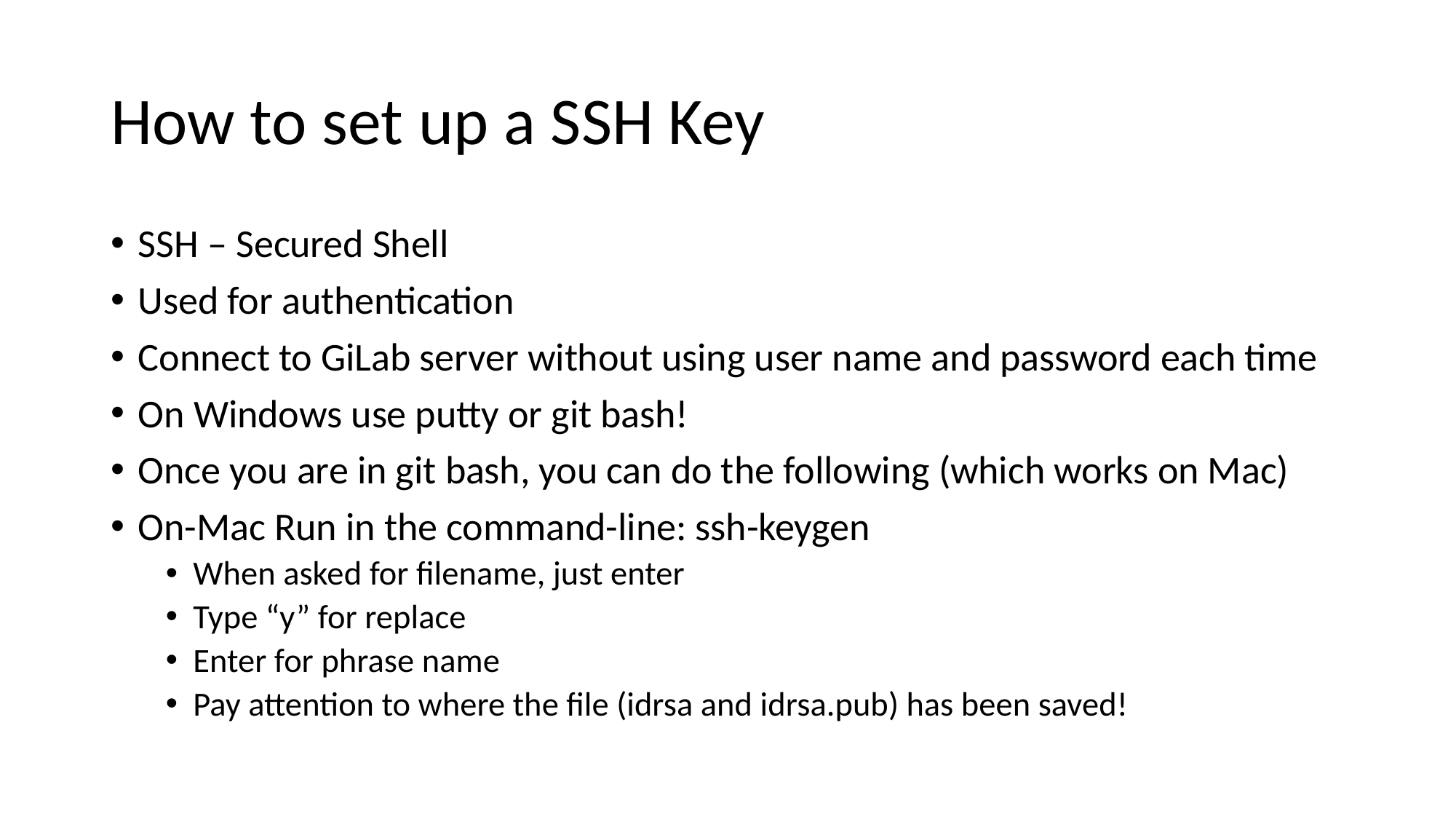

# How to set up a SSH Key
SSH – Secured Shell
Used for authentication
Connect to GiLab server without using user name and password each time
On Windows use putty or git bash!
Once you are in git bash, you can do the following (which works on Mac)
On-Mac Run in the command-line: ssh-keygen
When asked for filename, just enter
Type “y” for replace
Enter for phrase name
Pay attention to where the file (idrsa and idrsa.pub) has been saved!